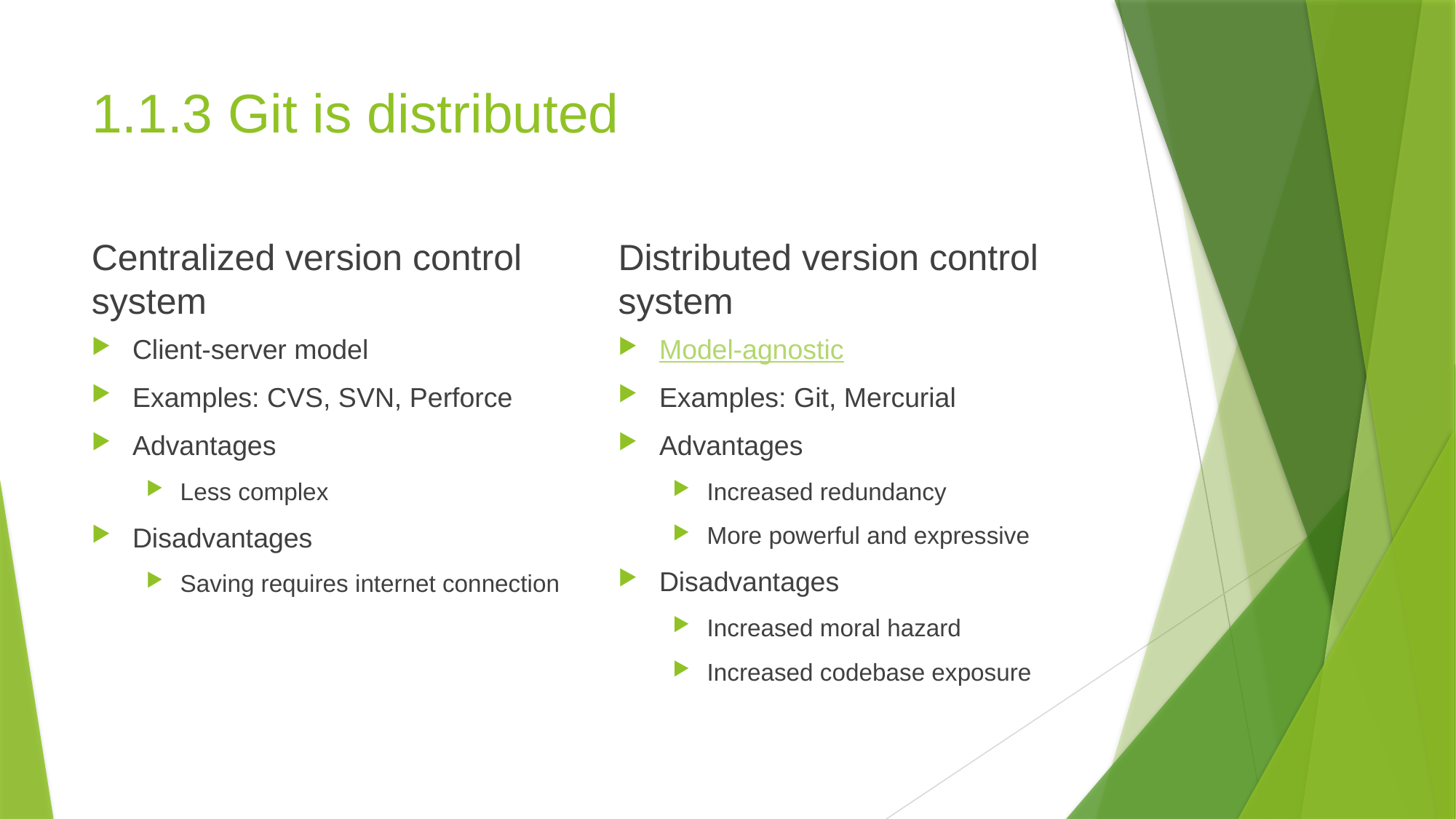

# 1.1.3 Git is distributed
Centralized version control system
Distributed version control system
Client-server model
Examples: CVS, SVN, Perforce
Advantages
Less complex
Disadvantages
Saving requires internet connection
Model-agnostic
Examples: Git, Mercurial
Advantages
Increased redundancy
More powerful and expressive
Disadvantages
Increased moral hazard
Increased codebase exposure